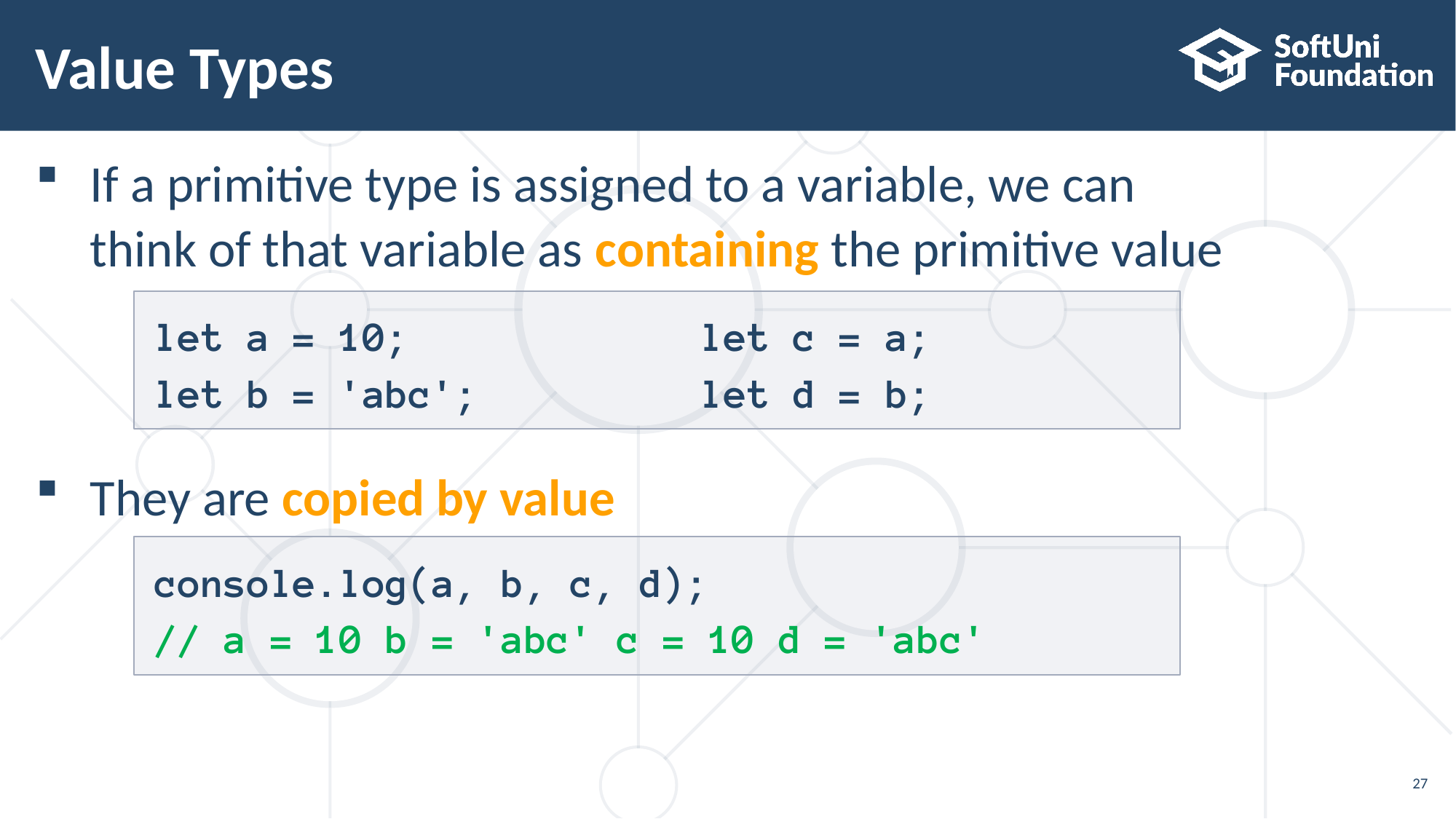

# Value Types
If a primitive type is assigned to a variable, we can
think of that variable as containing the primitive value

They are copied by value
let a = 10;			let c = a;
let b = 'abc';			let d = b;
console.log(a, b, c, d);
// a = 10 b = 'abc' c = 10 d = 'abc'
27